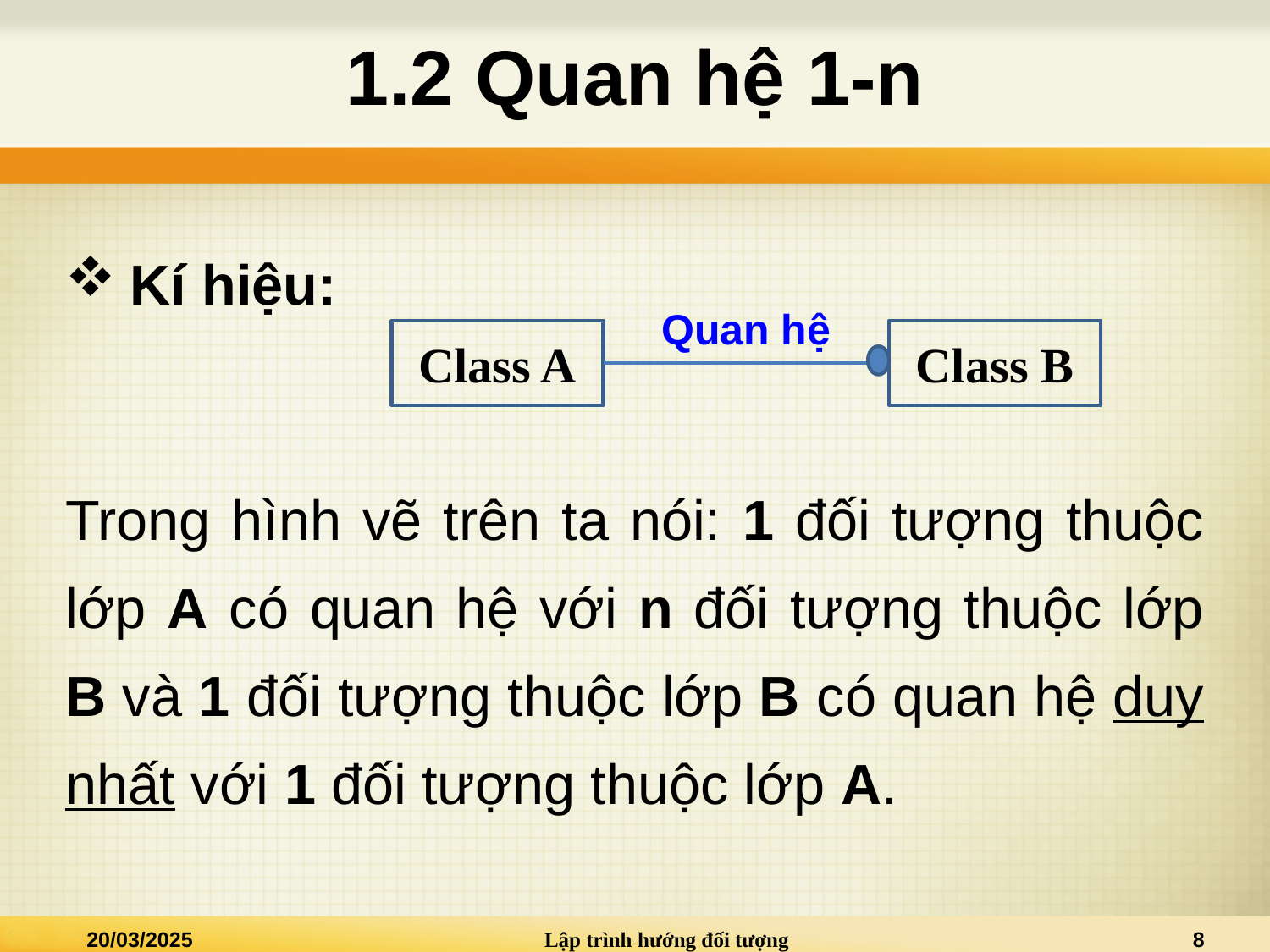

# 1.2 Quan hệ 1-n
Kí hiệu:

Trong hình vẽ trên ta nói: 1 đối tượng thuộc lớp A có quan hệ với n đối tượng thuộc lớp B và 1 đối tượng thuộc lớp B có quan hệ duy nhất với 1 đối tượng thuộc lớp A.

Quan hệ
Class A
Class B

20/03/2025
Lập trình hướng đối tượng
8